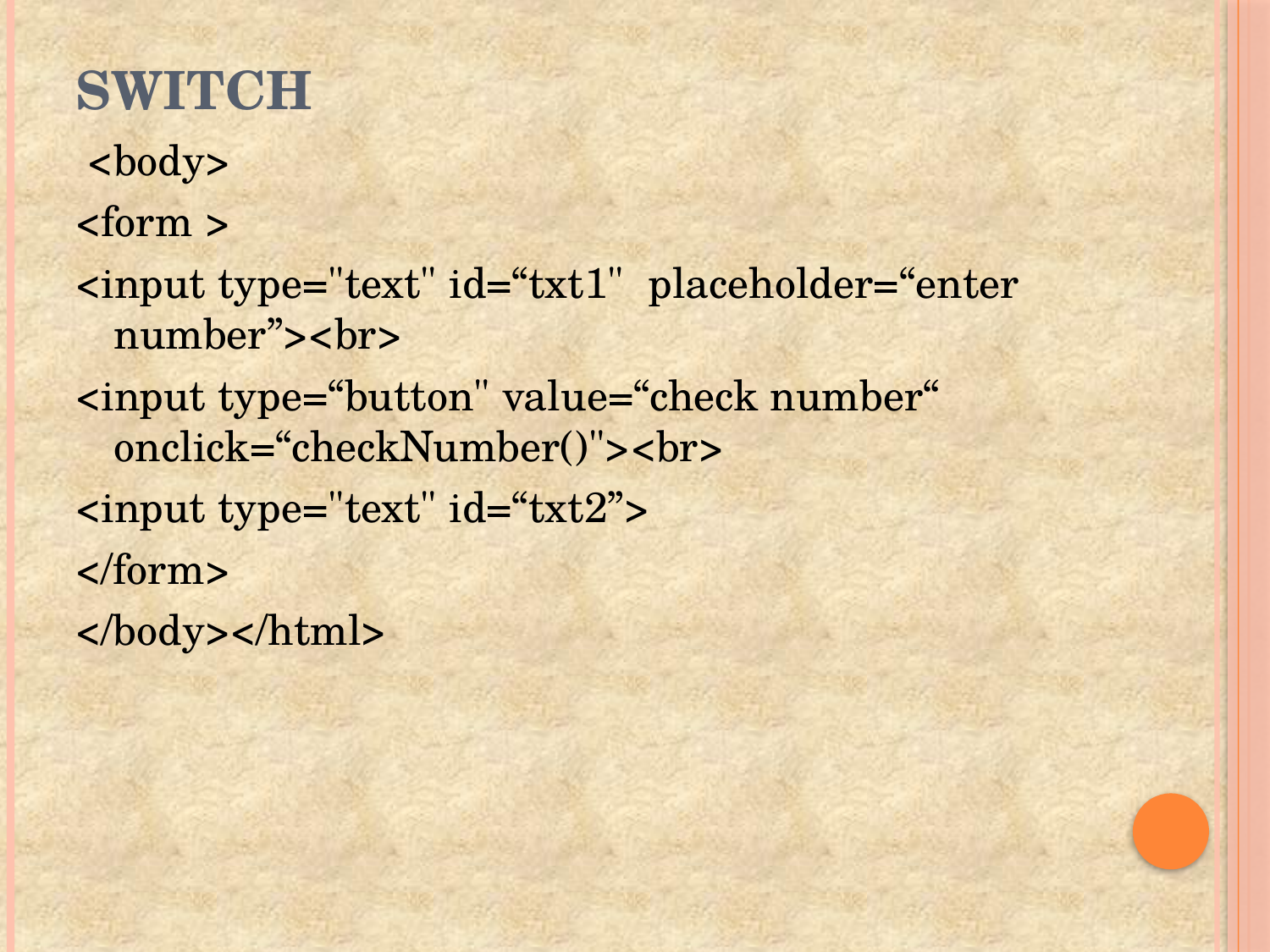

# switch
 <body>
<form >
<input type="text" id=“txt1"  placeholder=“enter number”><br>
<input type=“button" value=“check number“ onclick=“checkNumber()"><br>
<input type="text" id=“txt2”>
</form>
</body></html>